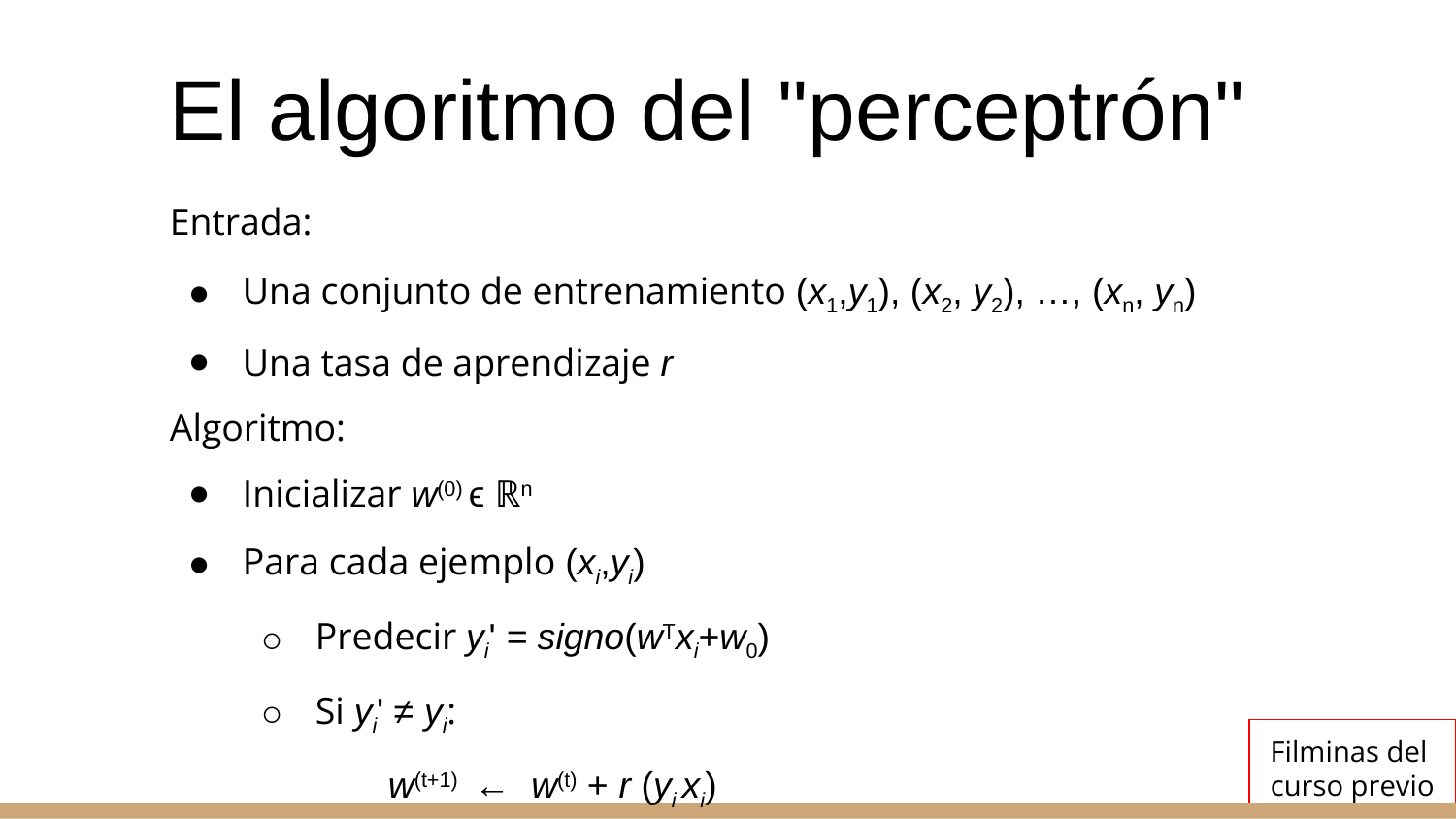

El algoritmo del "perceptrón"
Entrada:
Una conjunto de entrenamiento (x1,y1), (x2, y2), …, (xn, yn)
Una tasa de aprendizaje r
Algoritmo:
Inicializar w(0) ϵ ℝn
Para cada ejemplo (xi,yi)
Predecir yi' = signo(wTxi+w0)
Si yi' ≠ yi:
w(t+1)  ←  w(t) + r (yi xi)

Filminas del
curso previo